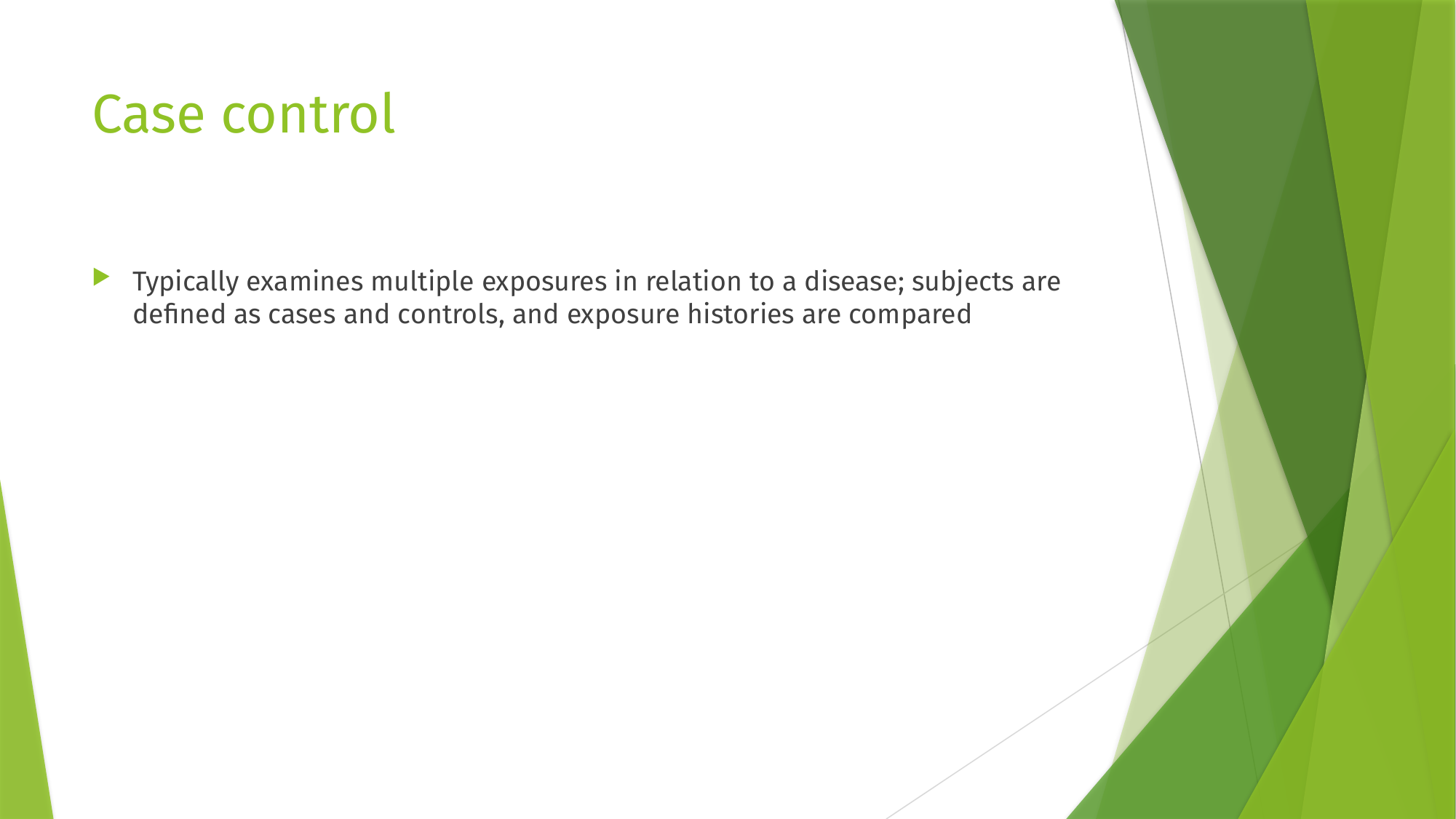

# Case control
Typically examines multiple exposures in relation to a disease; subjects are defined as cases and controls, and exposure histories are compared